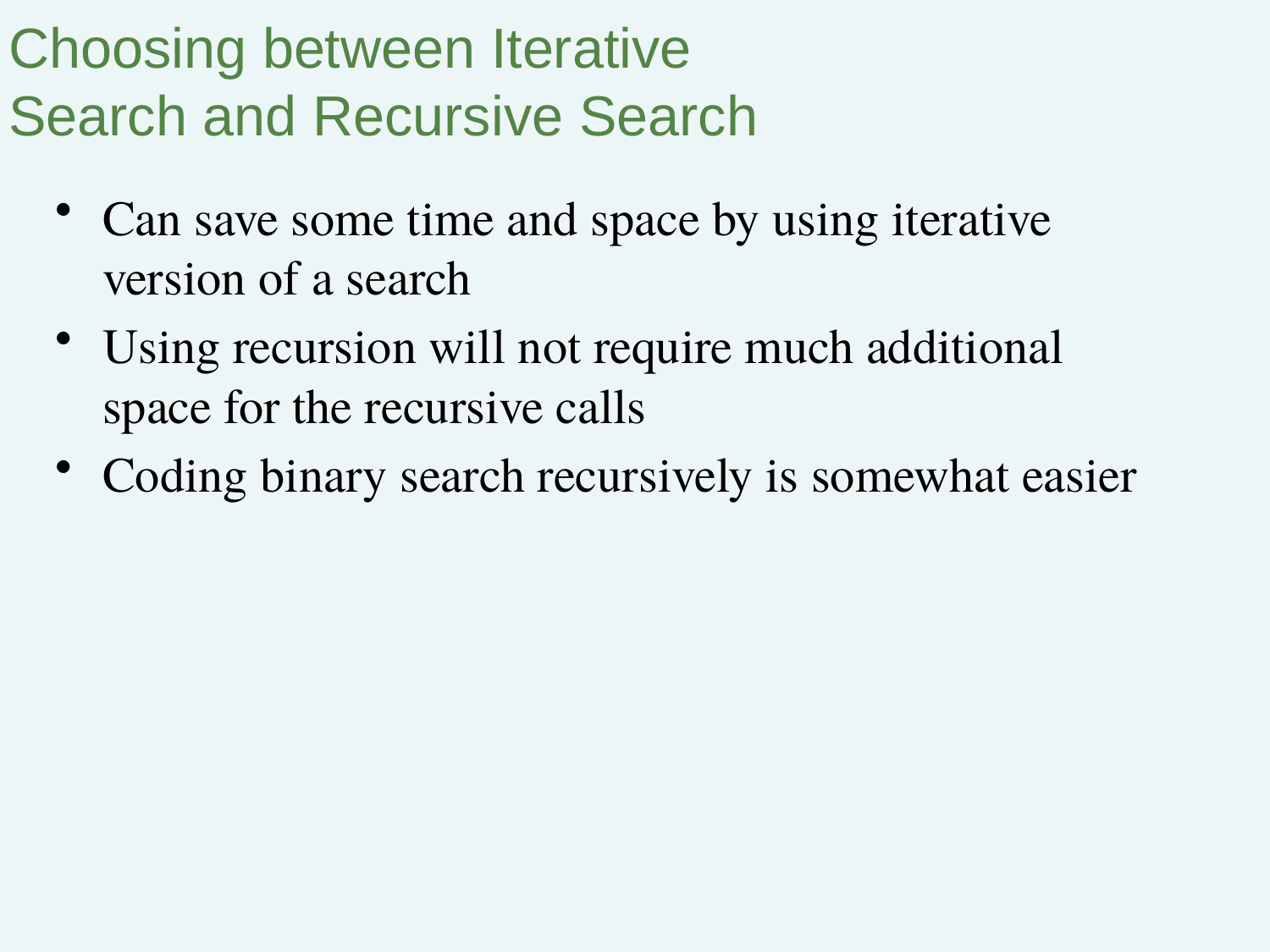

# Choosing between Iterative Search and Recursive Search
Can save some time and space by using iterative version of a search
Using recursion will not require much additional space for the recursive calls
Coding binary search recursively is somewhat easier